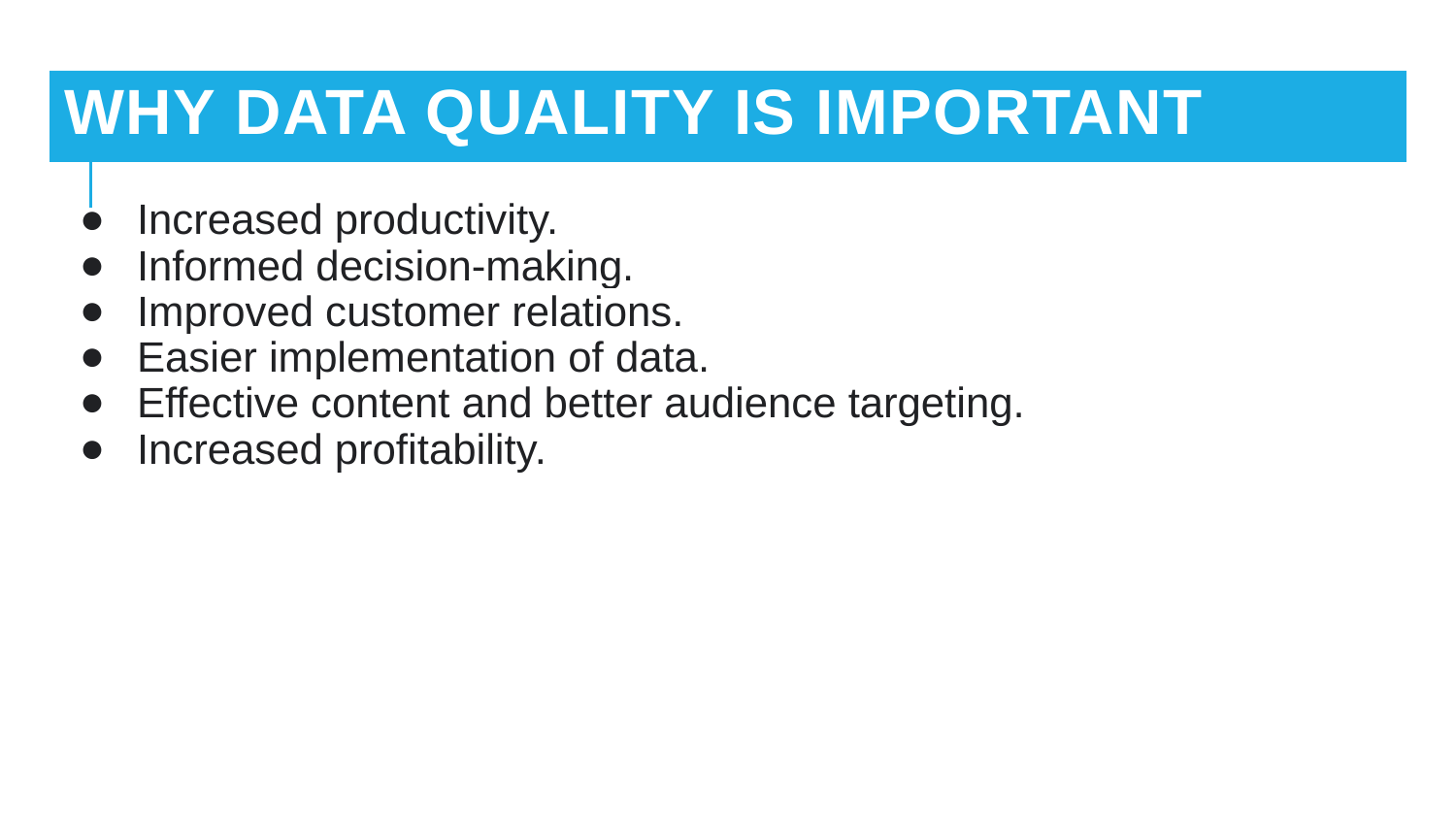

# Why Data Quality is Important
Increased productivity.
Informed decision-making.
Improved customer relations.
Easier implementation of data.
Effective content and better audience targeting.
Increased profitability.